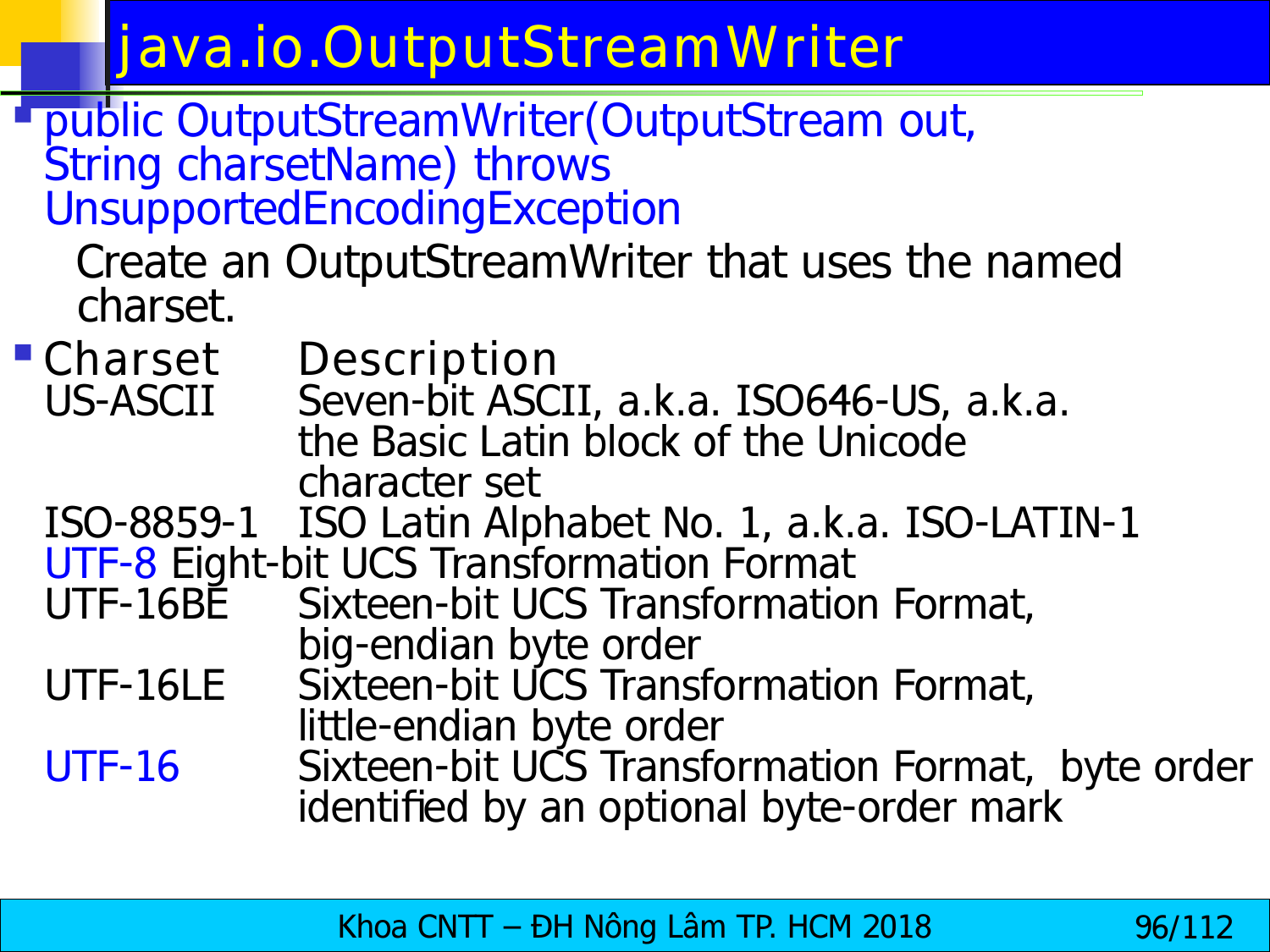

# java.io.OutputStreamWriter
public OutputStreamWriter(OutputStream out, String charsetName) throws UnsupportedEncodingException
Create an OutputStreamWriter that uses the named charset.
Charset	Description
US-ASCII	Seven-bit ASCII, a.k.a. ISO646-US, a.k.a. 			the Basic Latin block of the Unicode 				character set
ISO-8859-1	ISO Latin Alphabet No. 1, a.k.a. ISO-LATIN-1
UTF-8	Eight-bit UCS Transformation Format
UTF-16BE	Sixteen-bit UCS Transformation Format,
		big-endian byte order
UTF-16LE	Sixteen-bit UCS Transformation Format,
		little-endian byte order
UTF-16	Sixteen-bit UCS Transformation Format, 	byte order 		identified by an optional byte-order mark